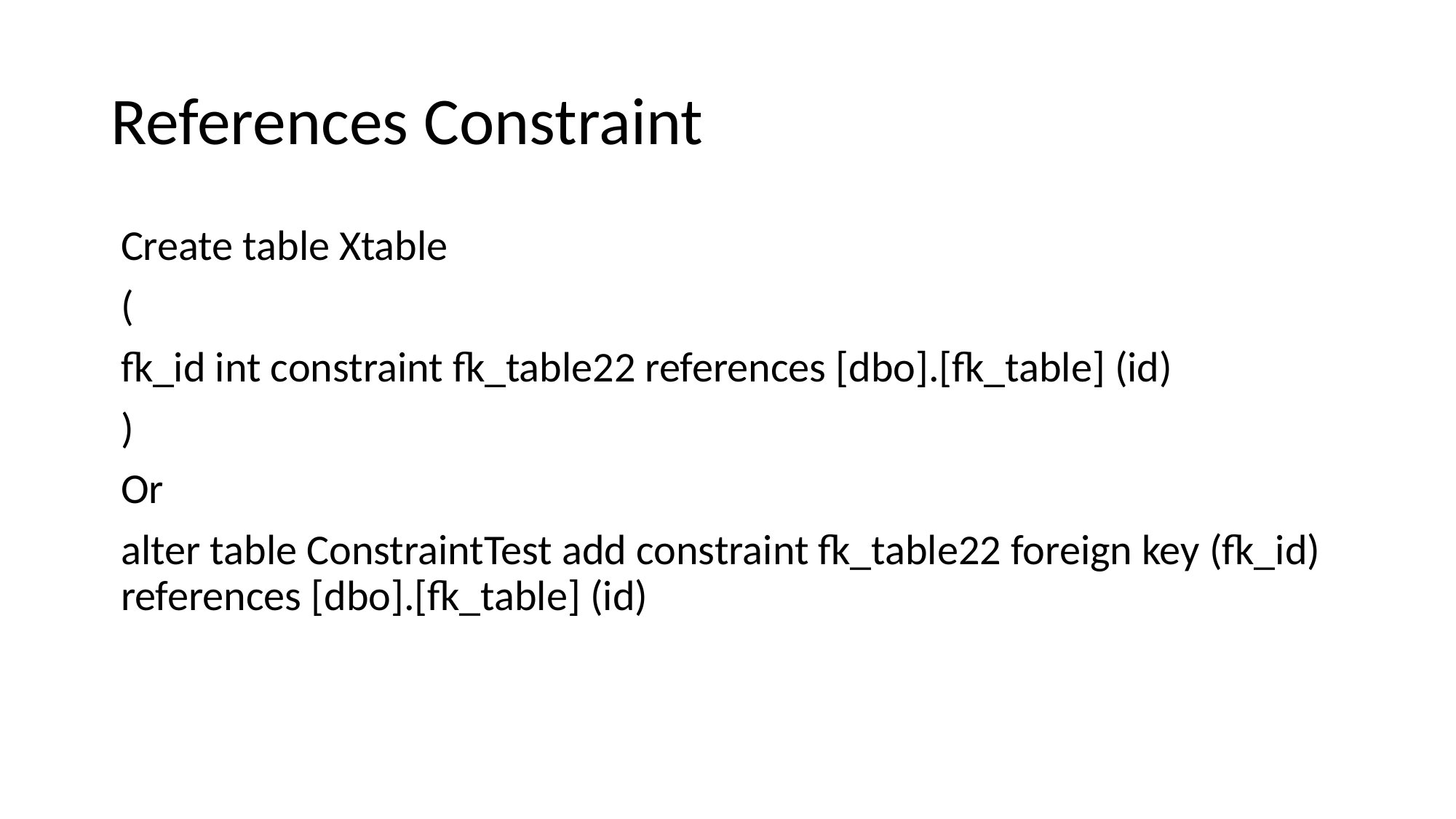

# References Constraint
Create table Xtable
(
fk_id int constraint fk_table22 references [dbo].[fk_table] (id)
)
Or
alter table ConstraintTest add constraint fk_table22 foreign key (fk_id) references [dbo].[fk_table] (id)